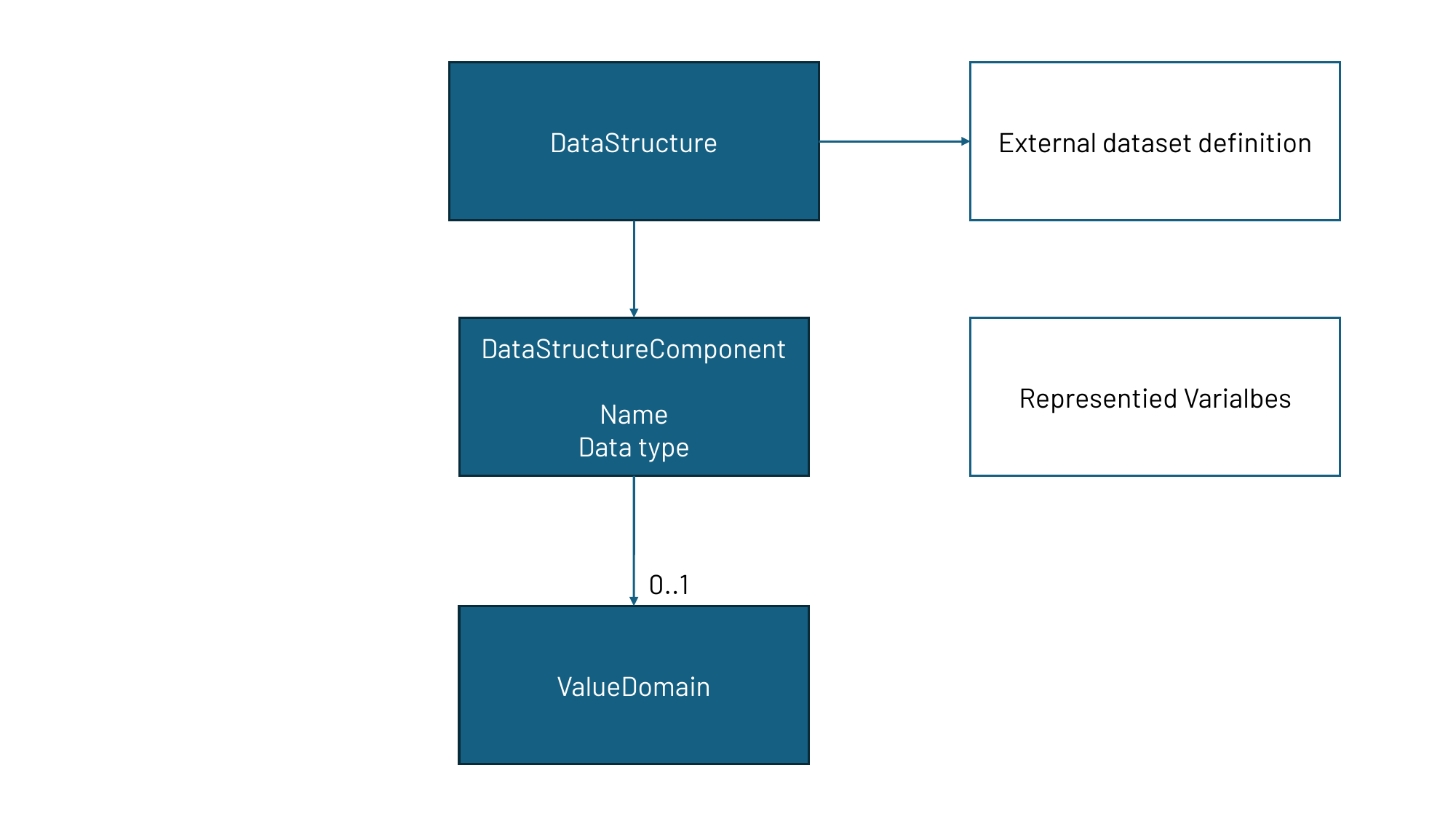

External dataset definition
DataStructure
Representied Varialbes
DataStructureComponent

Name
Data type
0..1
ValueDomain